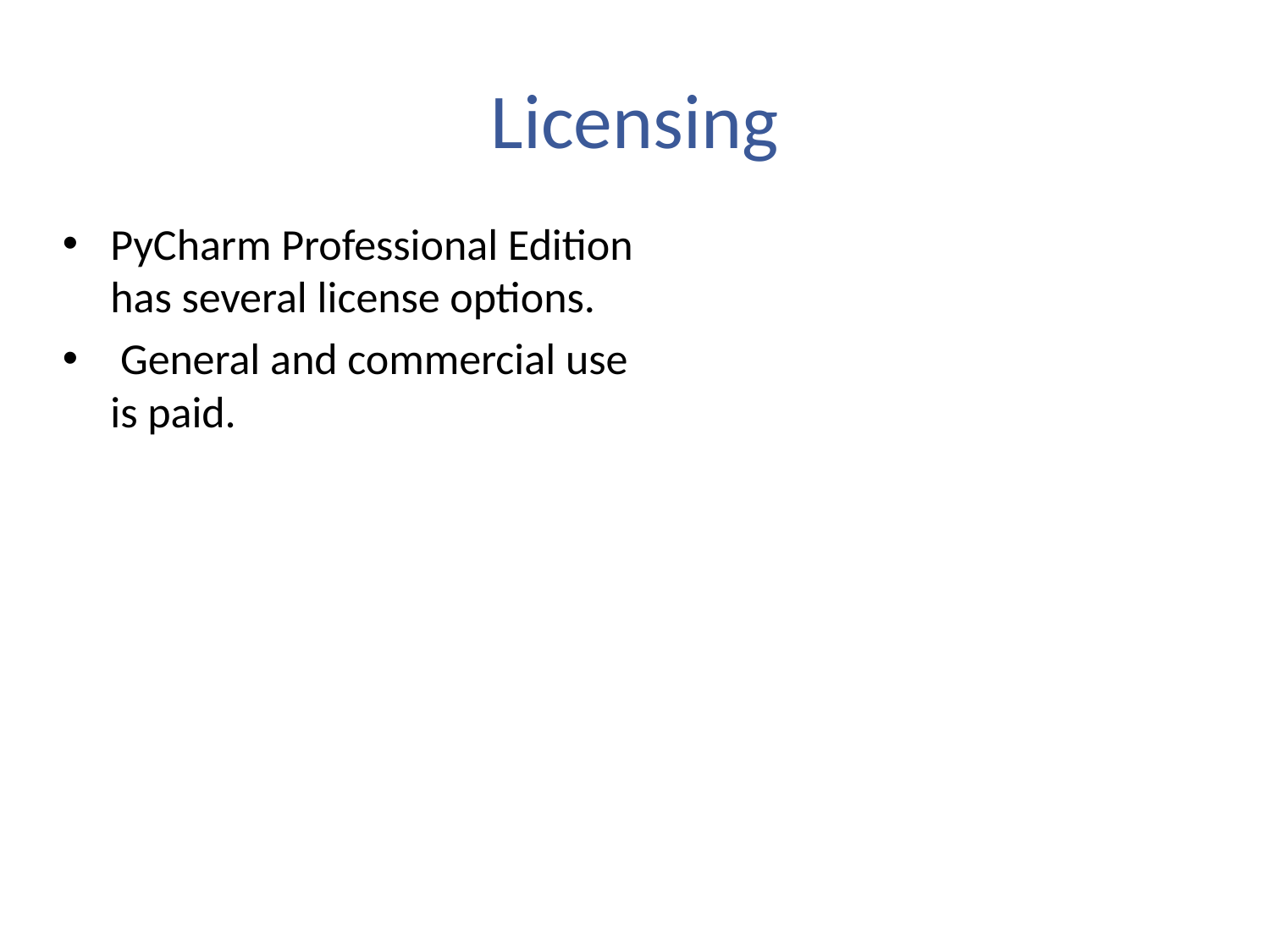

# Licensing
PyCharm Professional Edition has several license options.
 General and commercial use is paid.